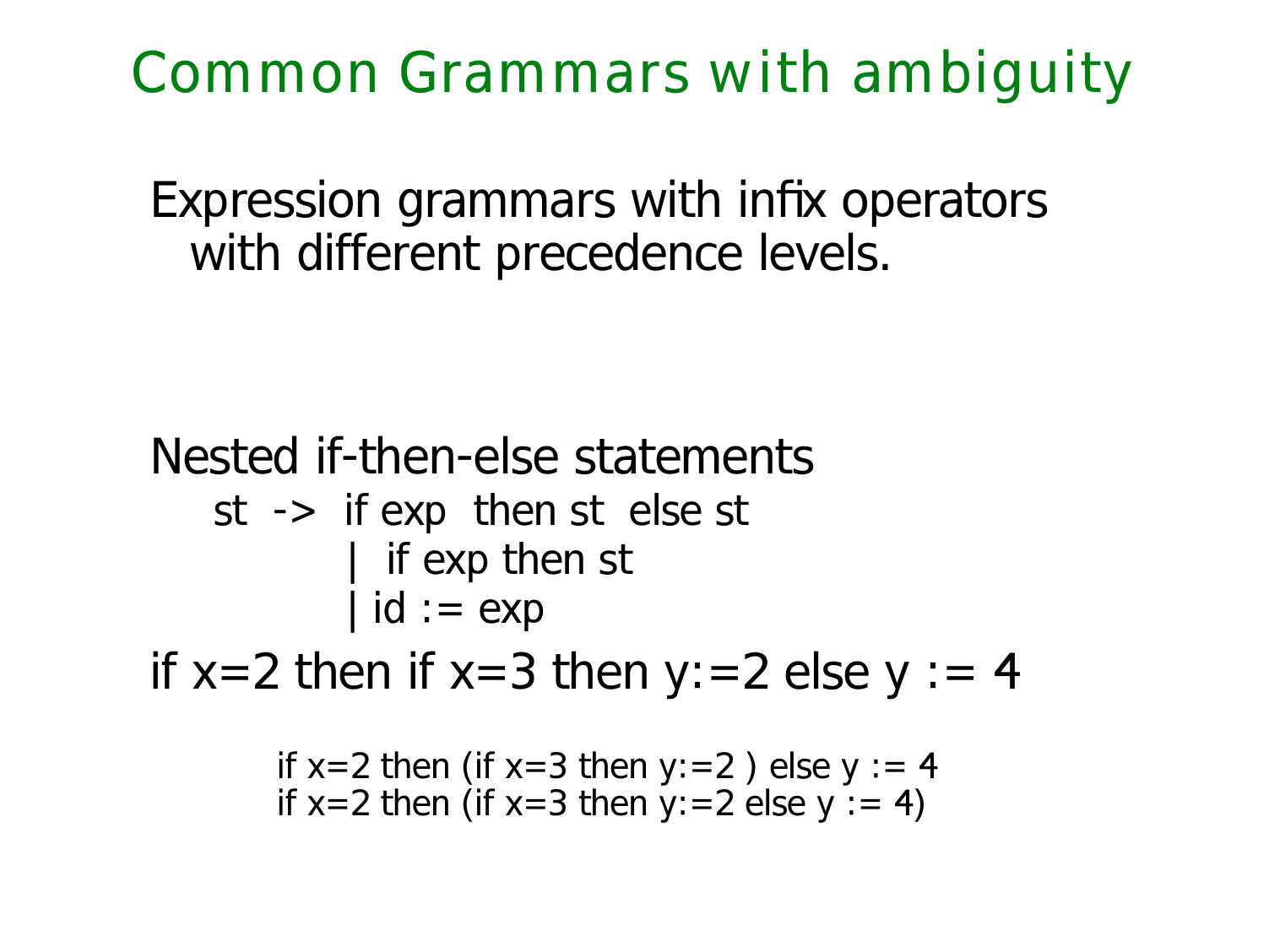

# Common Grammars with ambiguity
Expression grammars with infix operators with different precedence levels.

Nested if-then-else statements
st  ->  if exp  then st  else st
          |  if exp then st
          | id := exp
if x=2 then if x=3 then y:=2 else y := 4

if x=2 then (if x=3 then y:=2 ) else y := 4
if x=2 then (if x=3 then y:=2 else y := 4)